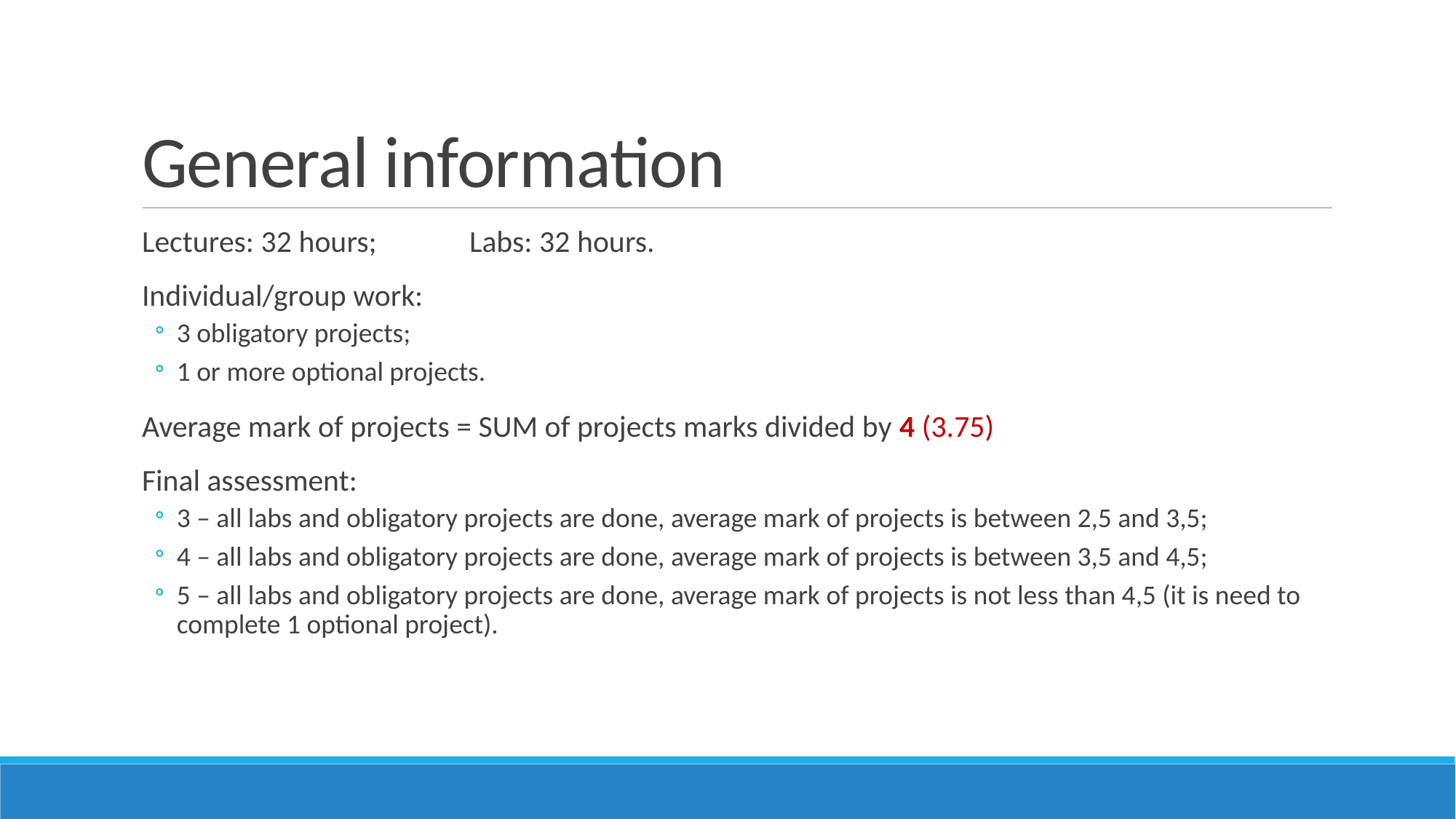

# General information
Lectures: 32 hours;	Labs: 32 hours.
Individual/group work:
3 obligatory projects;
1 or more optional projects.
Average mark of projects = SUM of projects marks divided by 4 (3.75)
Final assessment:
3 – all labs and obligatory projects are done, average mark of projects is between 2,5 and 3,5;
4 – all labs and obligatory projects are done, average mark of projects is between 3,5 and 4,5;
5 – all labs and obligatory projects are done, average mark of projects is not less than 4,5 (it is need to complete 1 optional project).